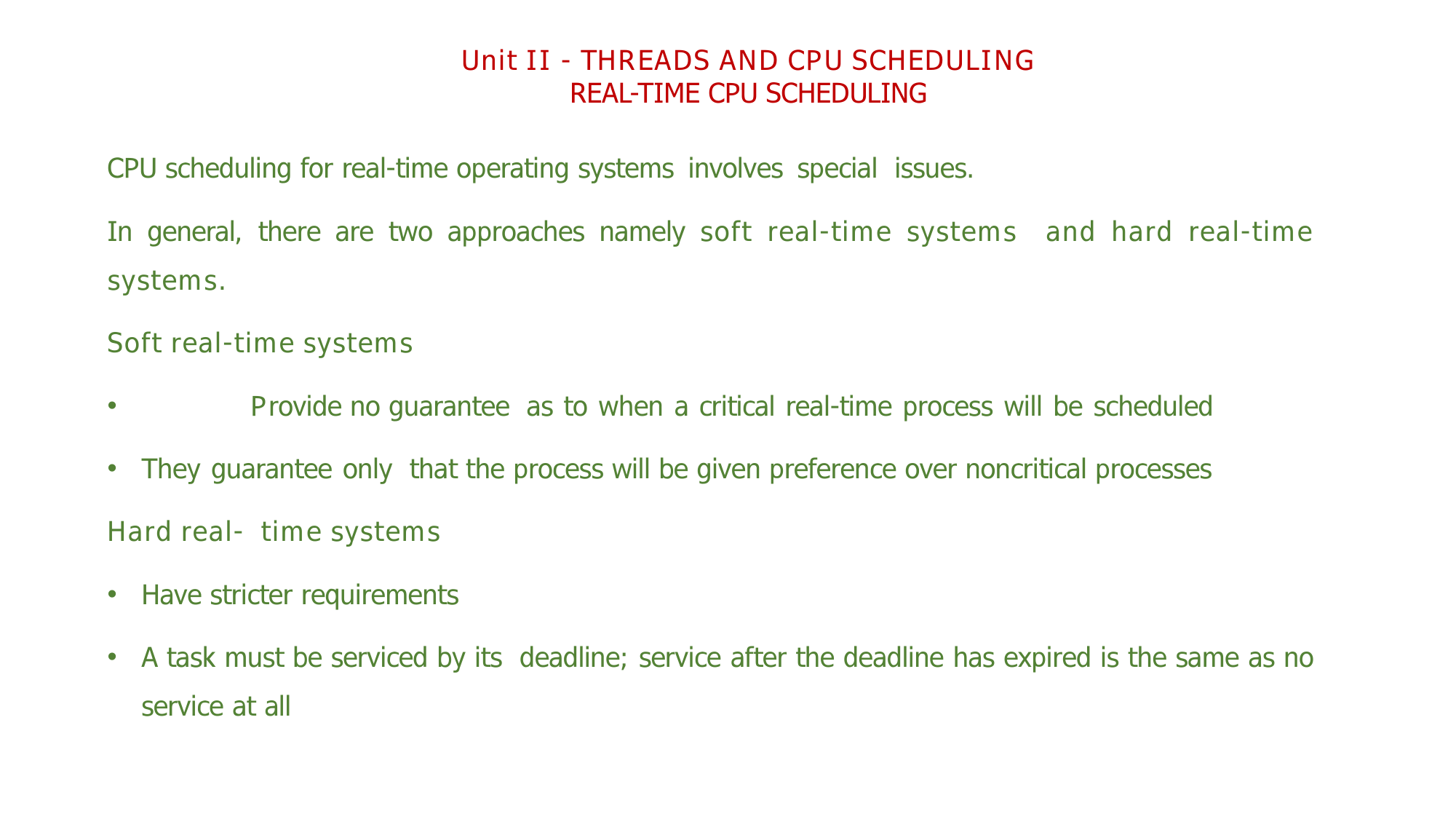

Unit II - THREADS AND CPU SCHEDULING
REAL-TIME CPU SCHEDULING
CPU scheduling for real-time operating systems involves special  issues.
In general, there are two approaches namely soft real-time systems  and hard real-time systems.
Soft real-time systems
	Provide no guarantee  as to when a critical real-time process will be scheduled
They guarantee only  that the process will be given preference over noncritical processes
Hard real-  time systems
Have stricter requirements
A task must be serviced by its  deadline; service after the deadline has expired is the same as no service at all